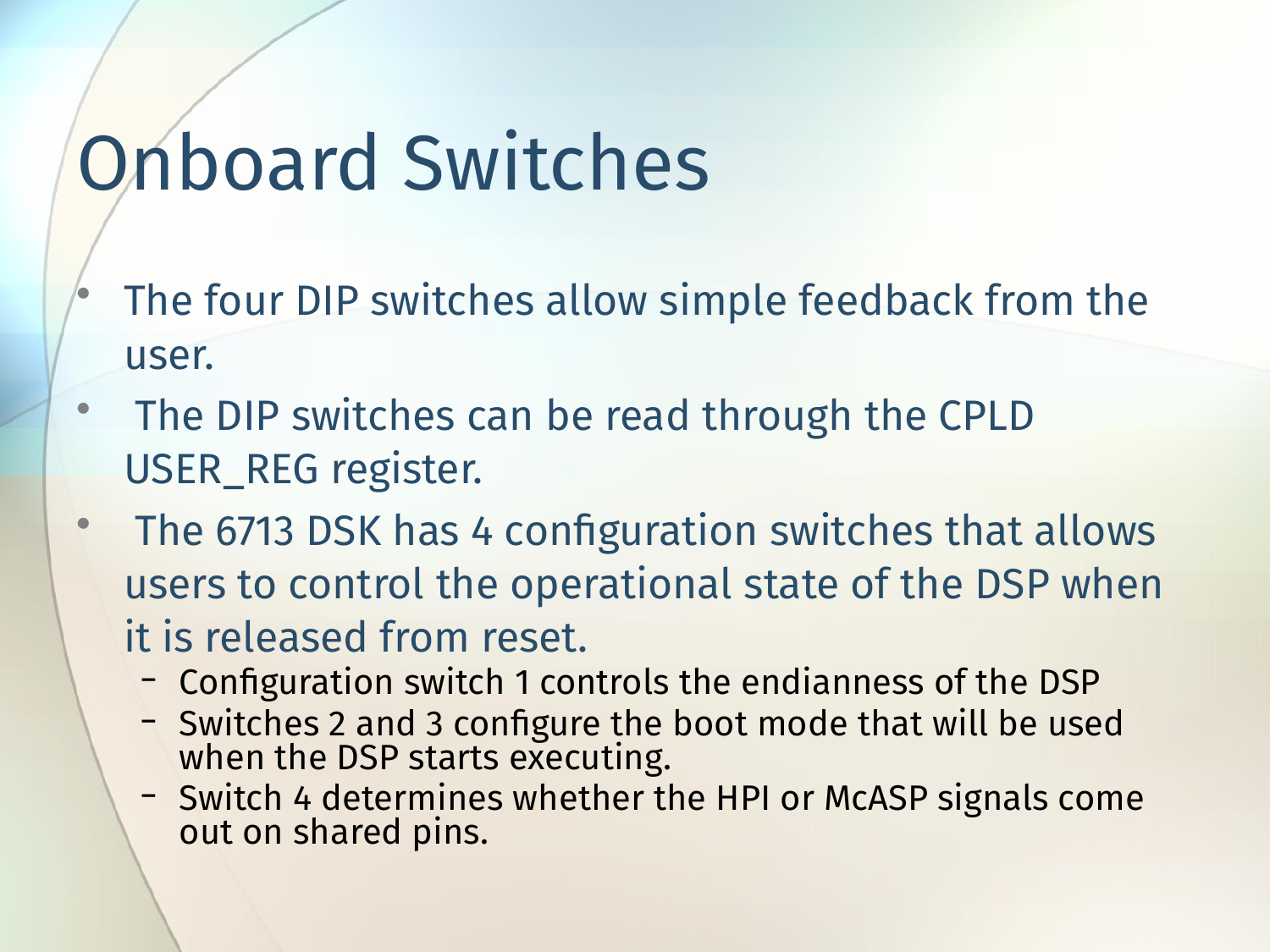

# Onboard Switches
The four DIP switches allow simple feedback from the user.
 The DIP switches can be read through the CPLD USER_REG register.
 The 6713 DSK has 4 configuration switches that allows users to control the operational state of the DSP when it is released from reset.
Configuration switch 1 controls the endianness of the DSP
Switches 2 and 3 configure the boot mode that will be used when the DSP starts executing.
Switch 4 determines whether the HPI or McASP signals come out on shared pins.